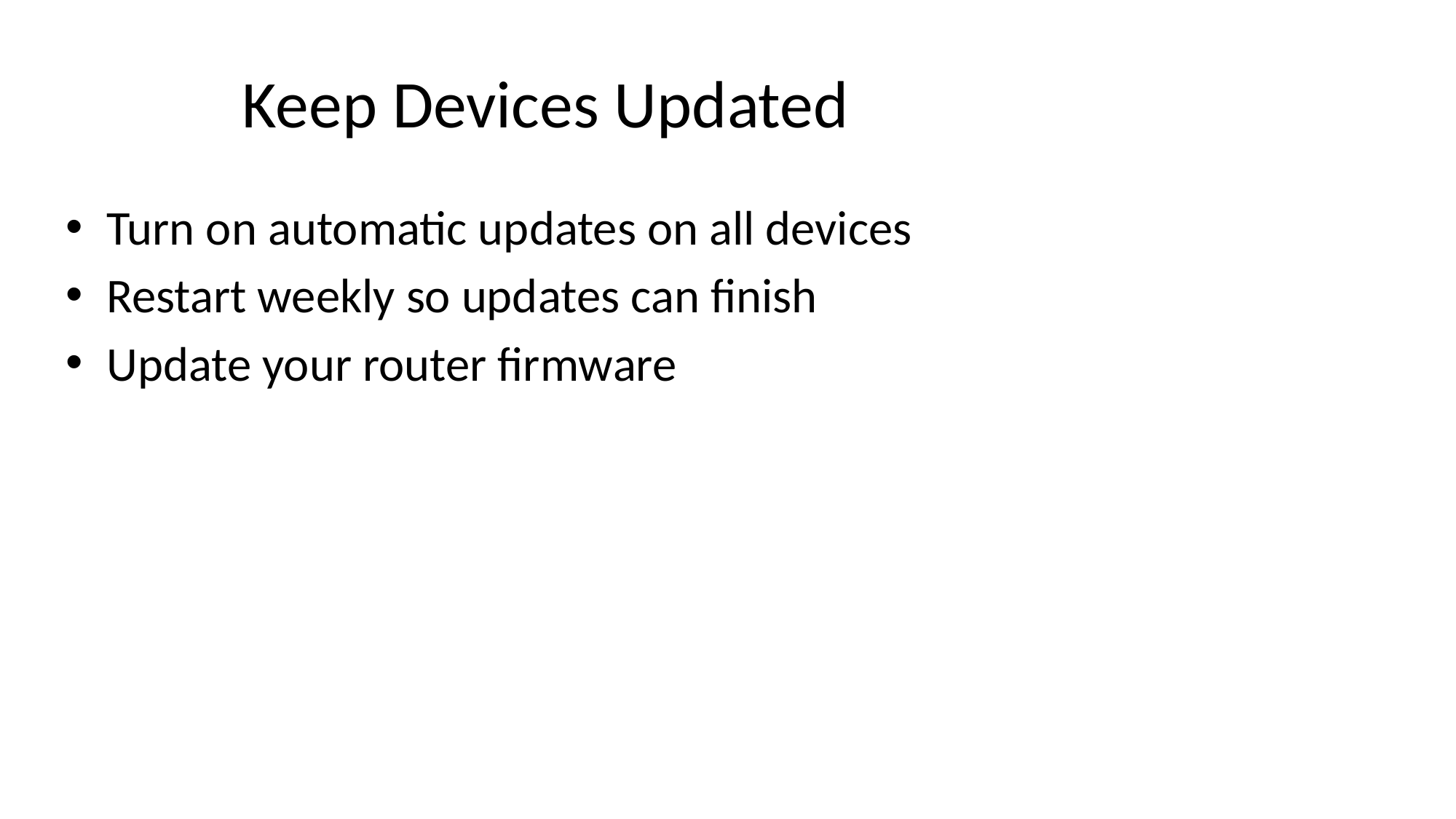

# Keep Devices Updated
Turn on automatic updates on all devices
Restart weekly so updates can finish
Update your router firmware